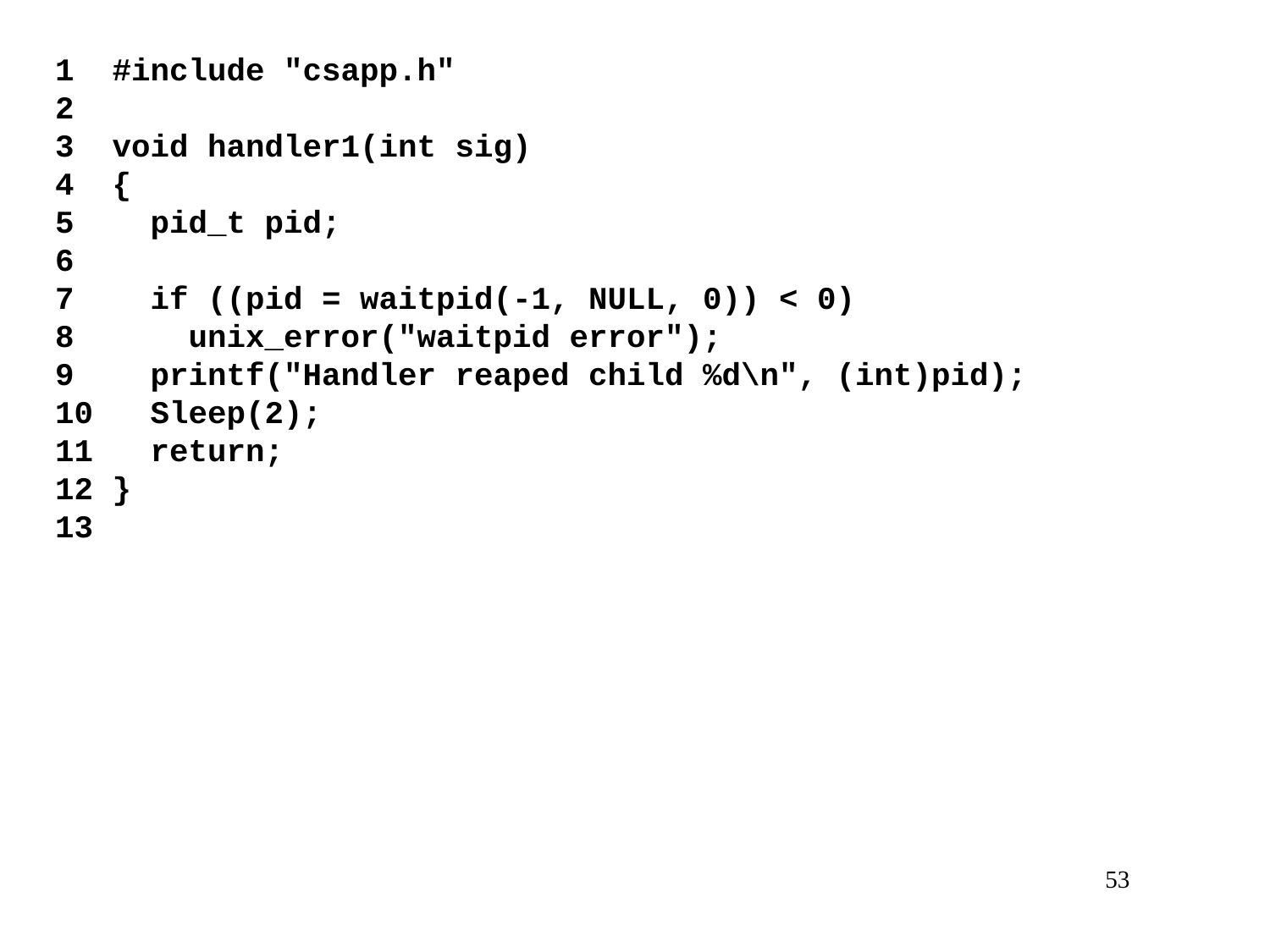

1  #include "csapp.h"
2
3  void handler1(int sig)
4  {
5    pid_t pid;
6
7    if ((pid = waitpid(-1, NULL, 0)) < 0)
8      unix_error("waitpid error");
9    printf("Handler reaped child %d\n", (int)pid);
10   Sleep(2);
11   return;
12 }
13
53